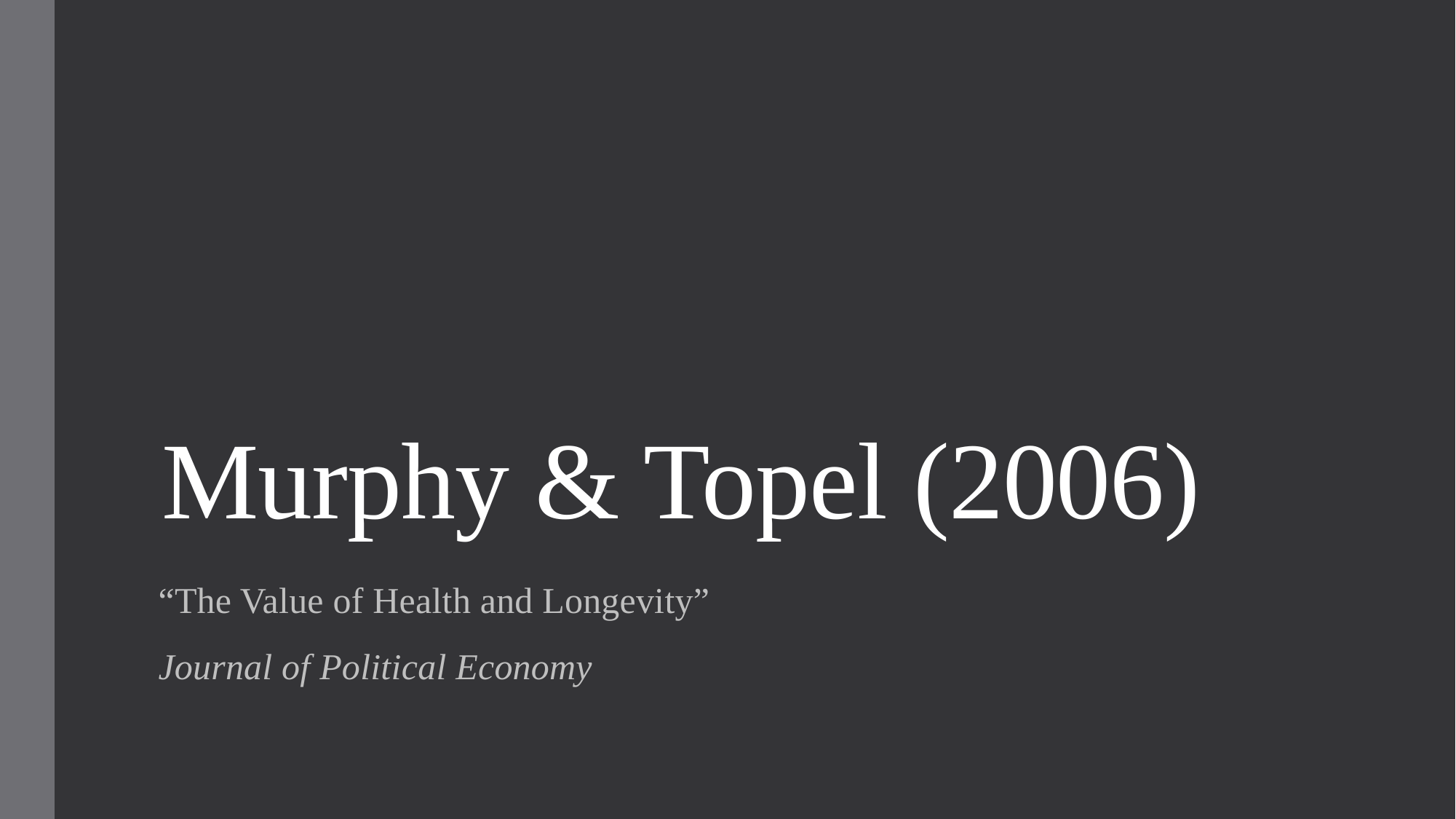

# Murphy & Topel (2006)
“The Value of Health and Longevity”
Journal of Political Economy